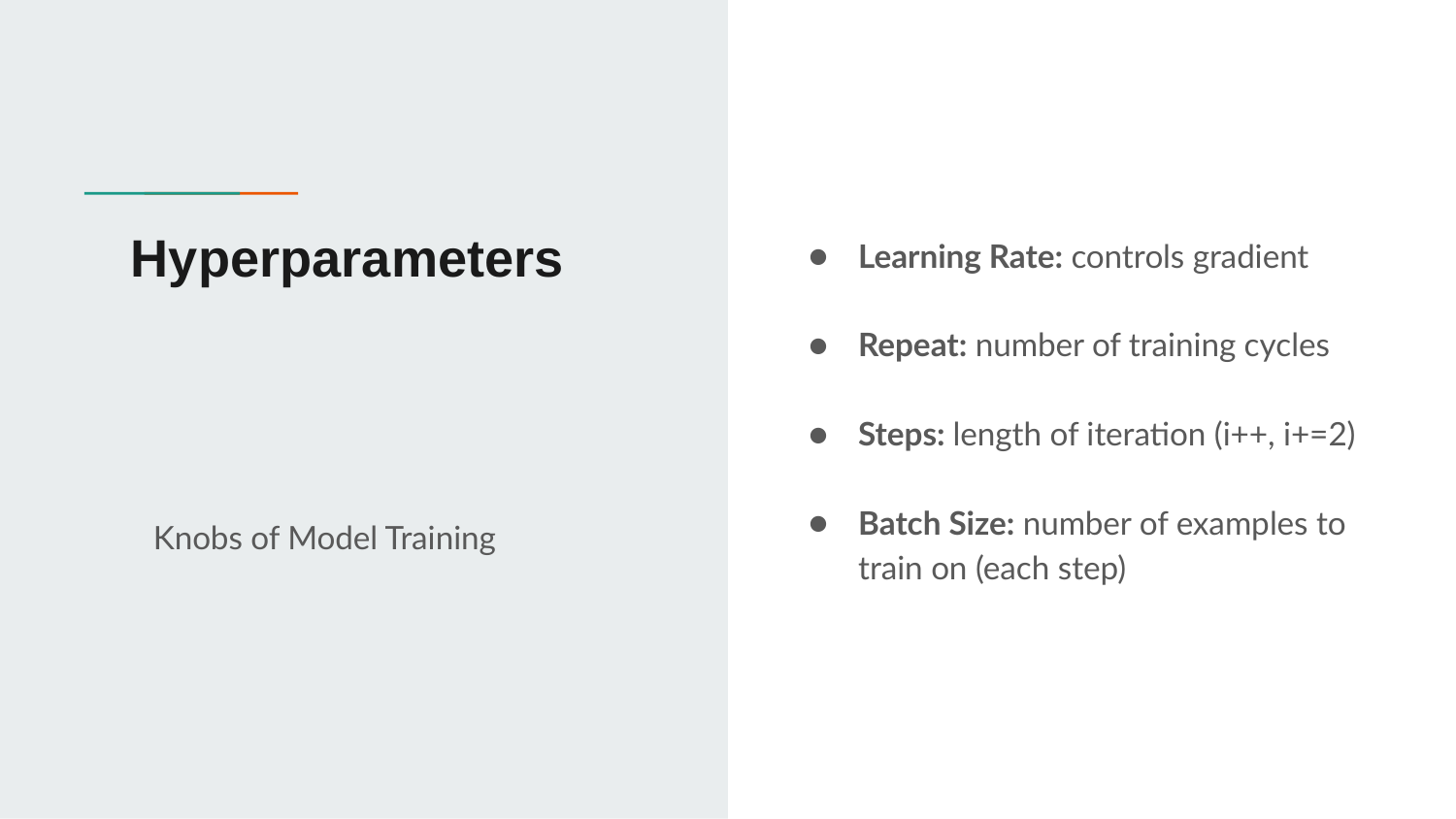

# Hyperparameters
Learning Rate: controls gradient

Repeat: number of training cycles

Steps: length of iteration (i++, i+=2)

Batch Size: number of examples to train on (each step)

Knobs of Model Training